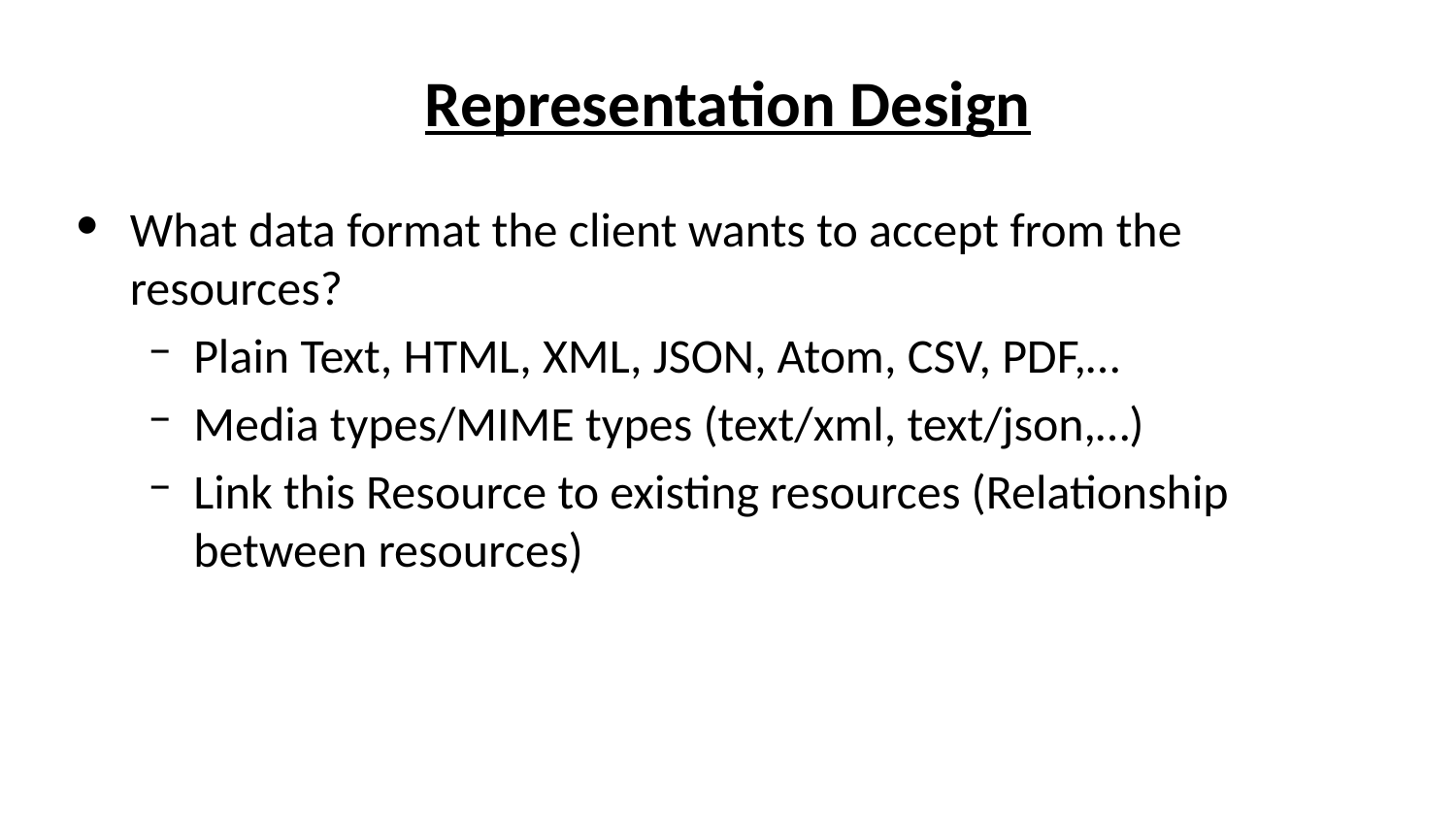

# Representation Design
What data format the client wants to accept from the resources?
Plain Text, HTML, XML, JSON, Atom, CSV, PDF,…
Media types/MIME types (text/xml, text/json,…)
Link this Resource to existing resources (Relationship between resources)